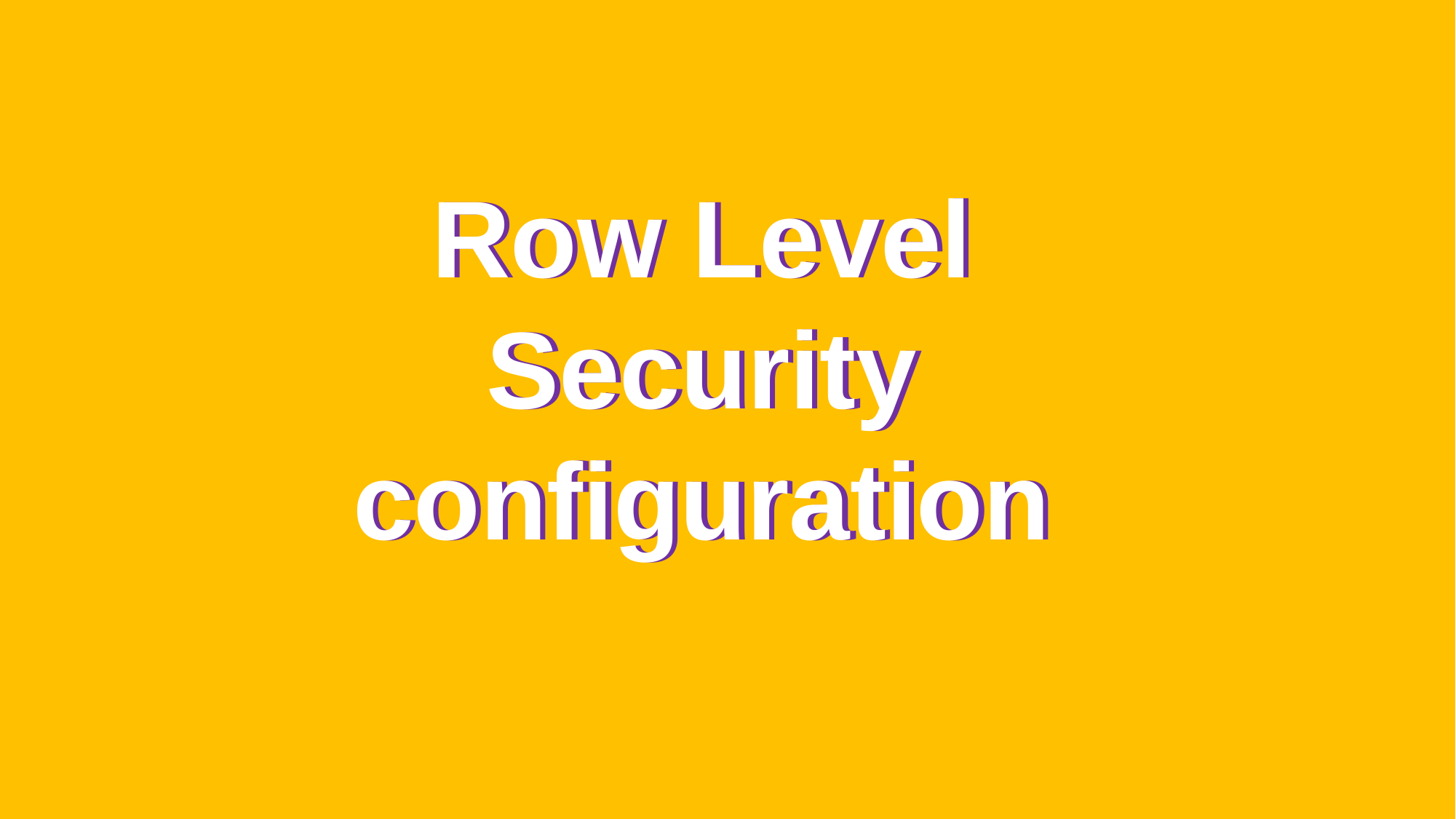

Row Level Security
configuration
Row Level Security
configuration